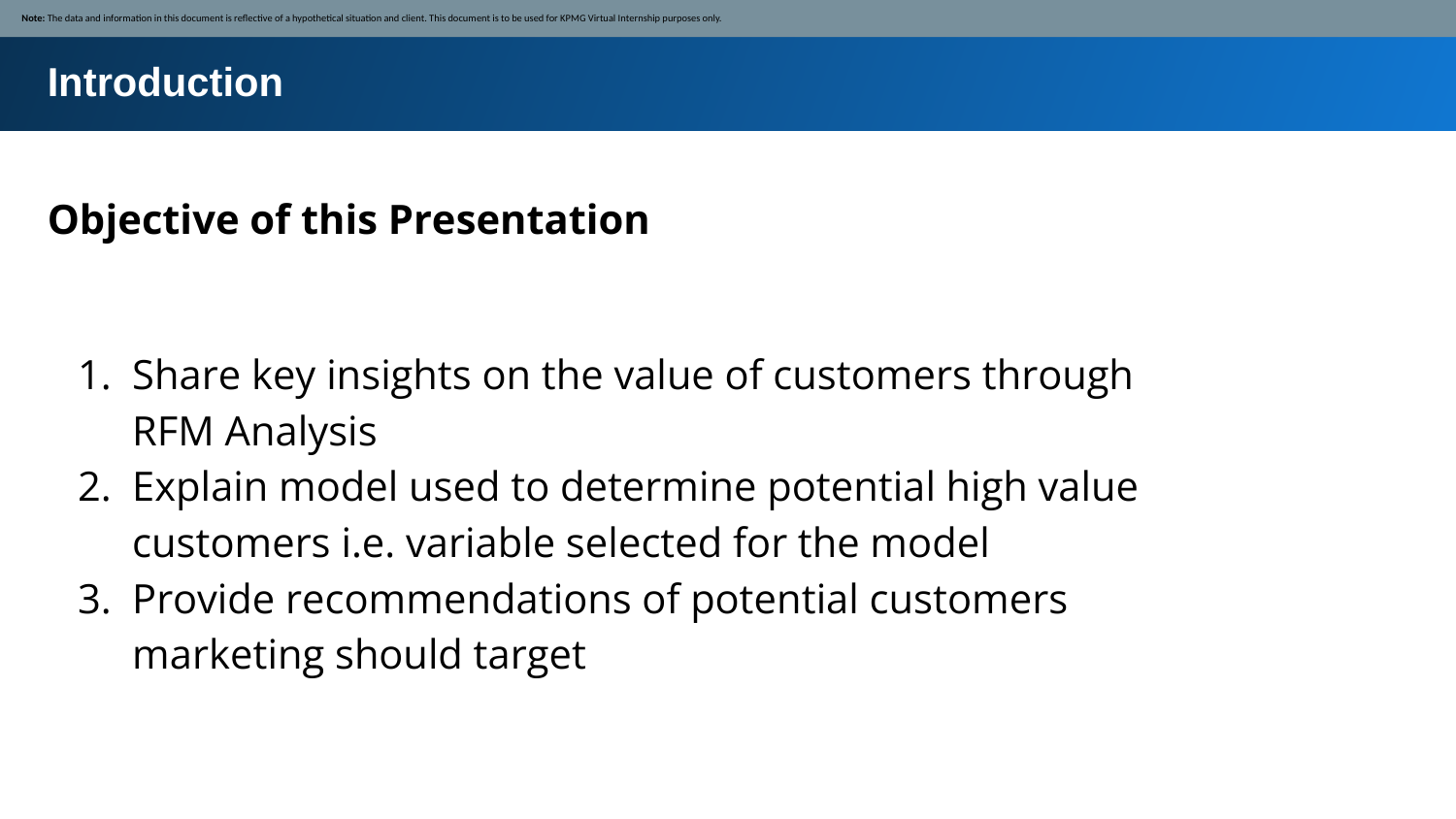

Note: The data and information in this document is reflective of a hypothetical situation and client. This document is to be used for KPMG Virtual Internship purposes only.
Introduction
Objective of this Presentation
Share key insights on the value of customers through RFM Analysis
Explain model used to determine potential high value customers i.e. variable selected for the model
Provide recommendations of potential customers marketing should target